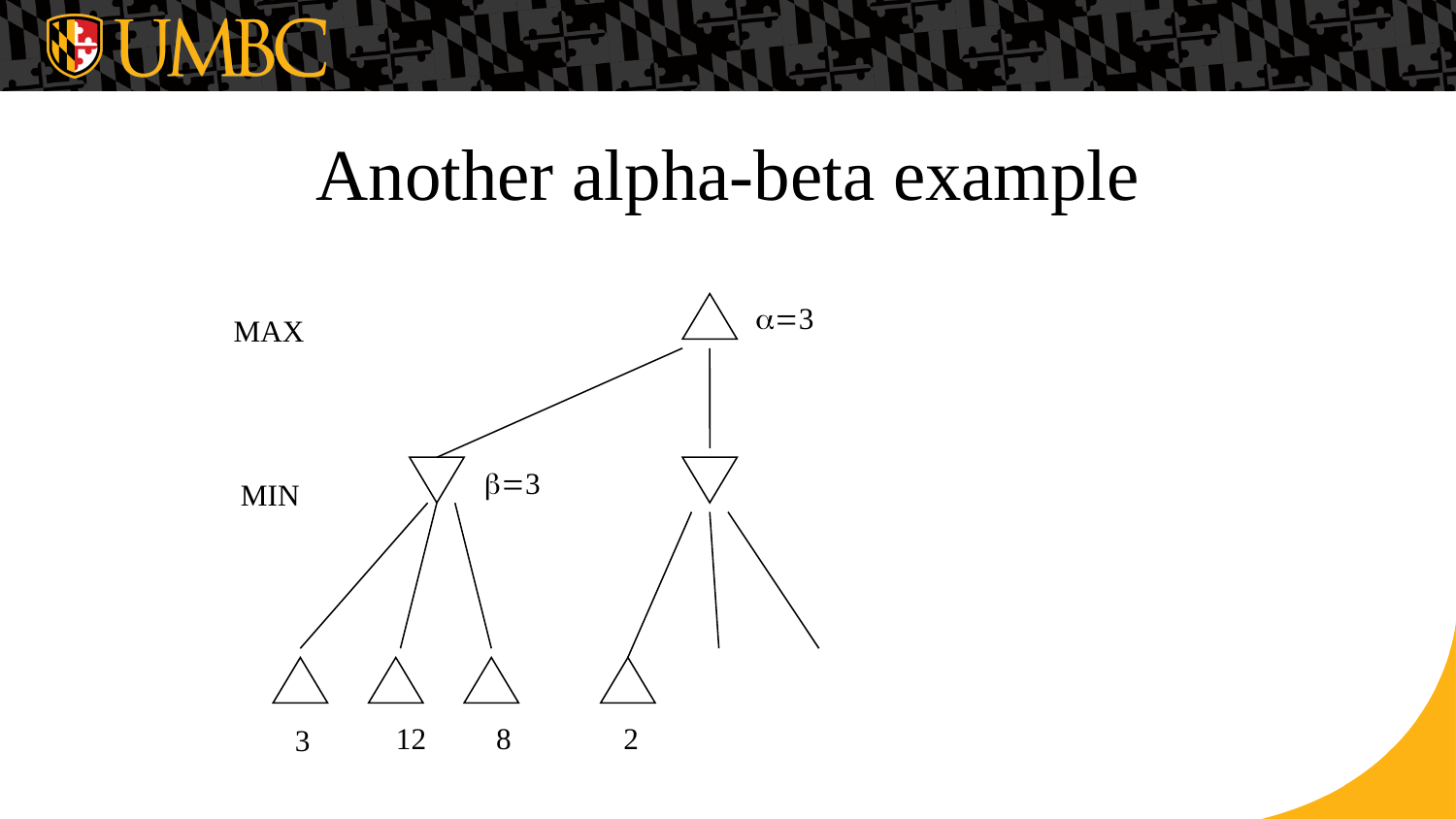

# Another alpha-beta example
α=3

MAX

β=3

MIN

12
8
2
3